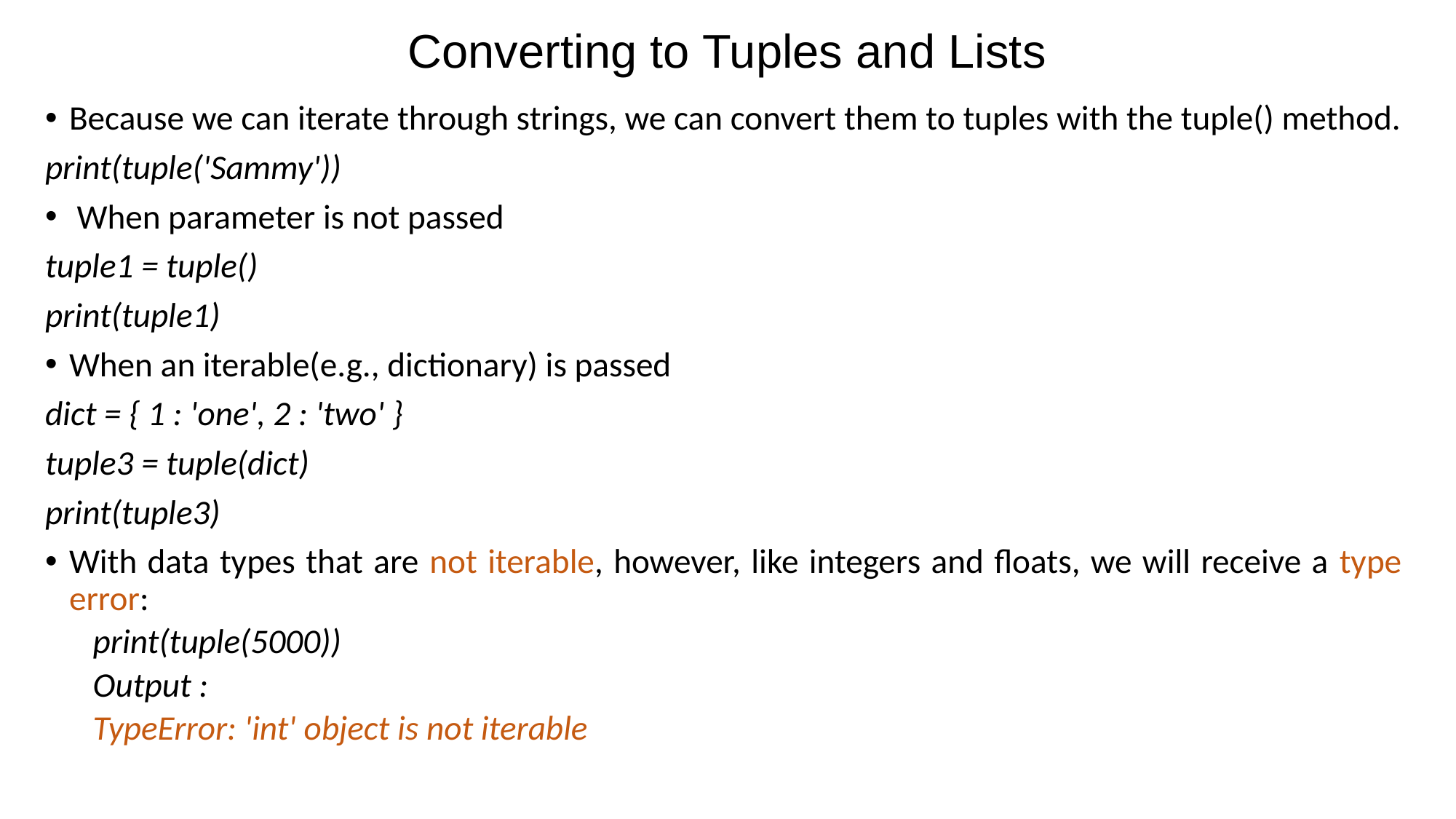

# Converting to Tuples and Lists
Because we can iterate through strings, we can convert them to tuples with the tuple() method.
print(tuple('Sammy'))
 When parameter is not passed
tuple1 = tuple()
print(tuple1)
When an iterable(e.g., dictionary) is passed
dict = { 1 : 'one', 2 : 'two' }
tuple3 = tuple(dict)
print(tuple3)
With data types that are not iterable, however, like integers and floats, we will receive a type error:
print(tuple(5000))
Output :
TypeError: 'int' object is not iterable